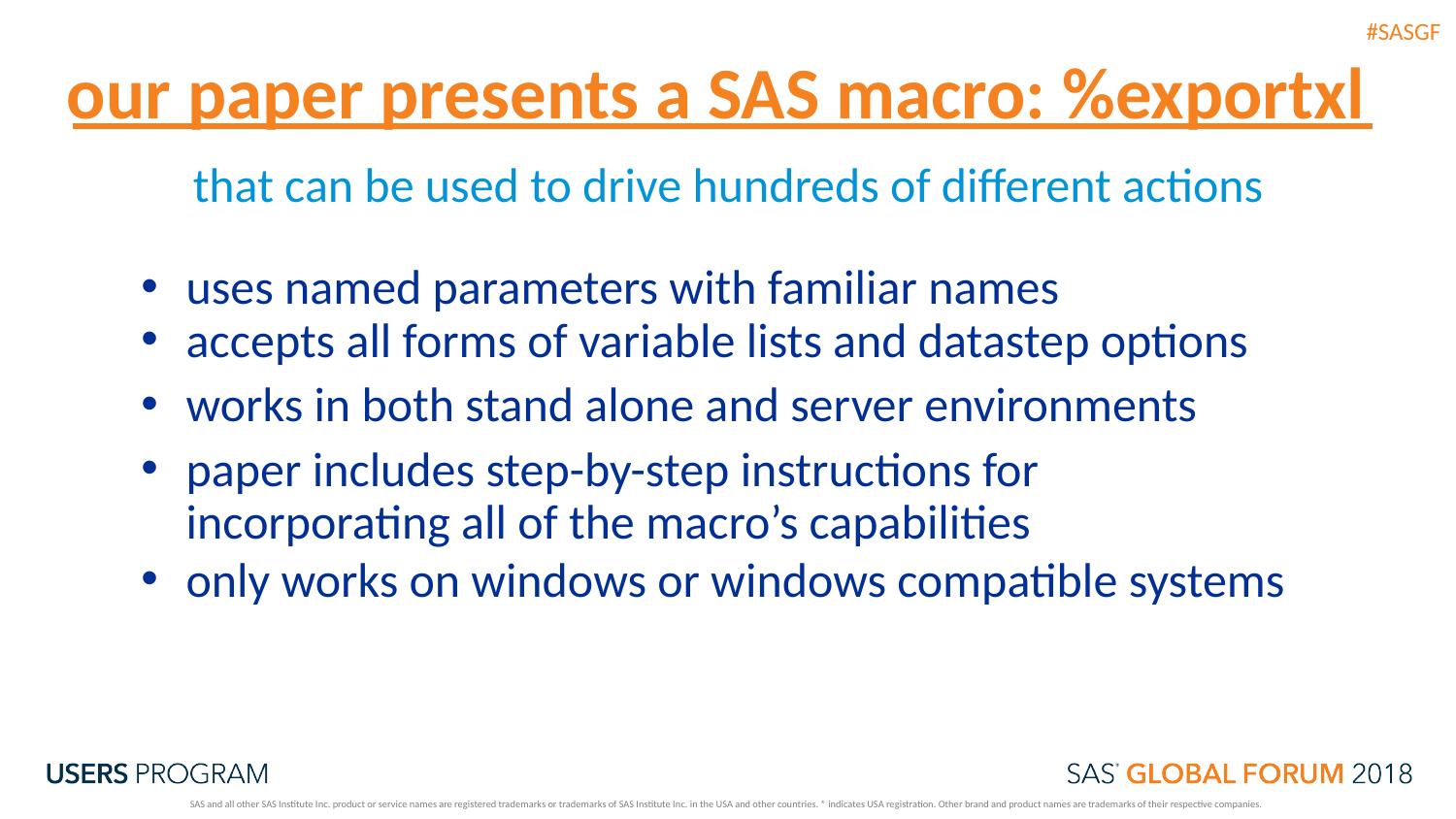

our paper presents a SAS macro: %exportxl
that can be used to drive hundreds of different actions
uses named parameters with familiar names
accepts all forms of variable lists and datastep options
works in both stand alone and server environments
paper includes step-by-step instructions for incorporating all of the macro’s capabilities
only works on windows or windows compatible systems